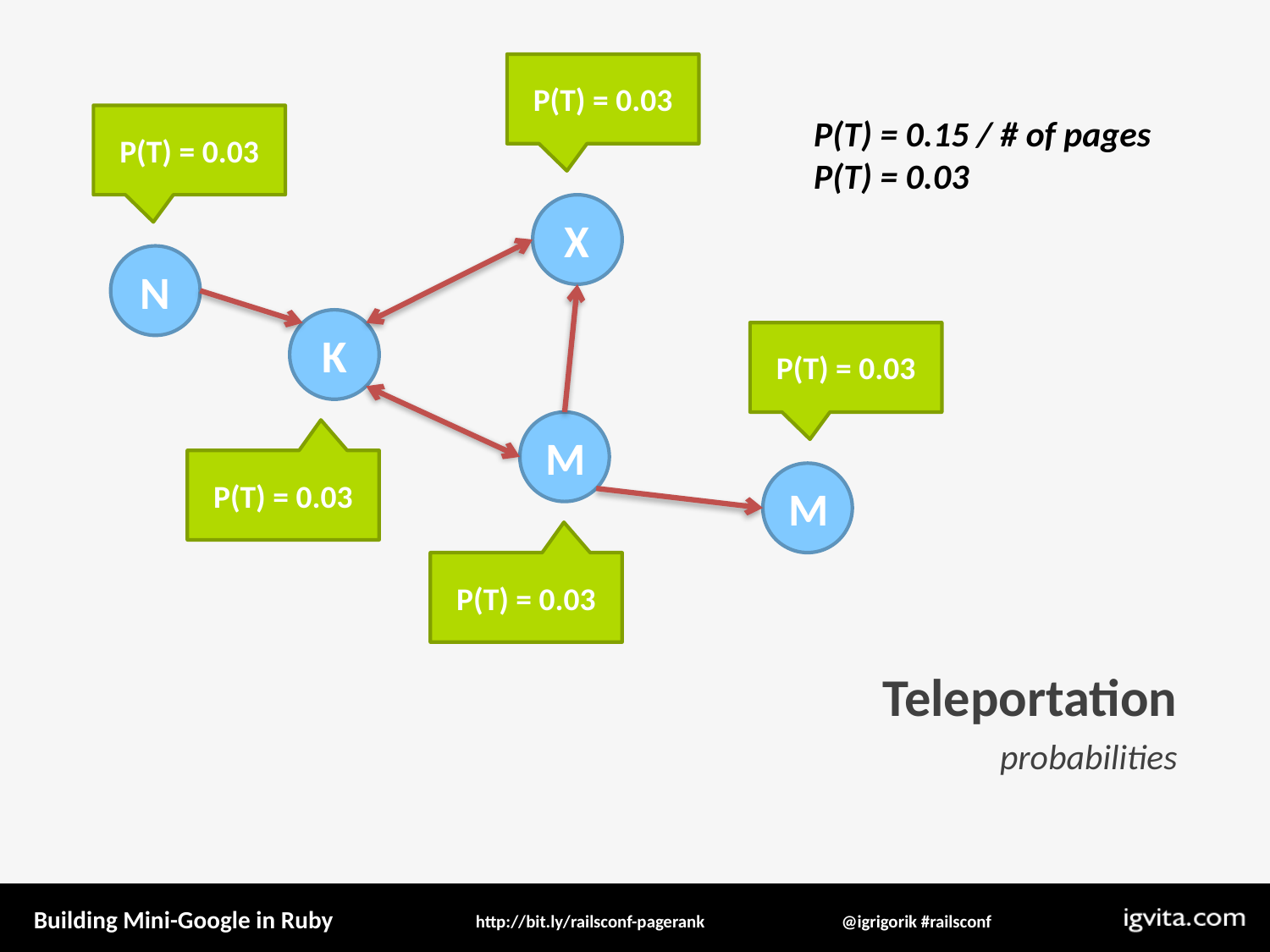

P(T) = 0.03
P(T) = 0.03
P(T) = 0.15 / # of pages
P(T) = 0.03
X
N
K
P(T) = 0.03
M
P(T) = 0.03
M
P(T) = 0.03
Teleportation
probabilities